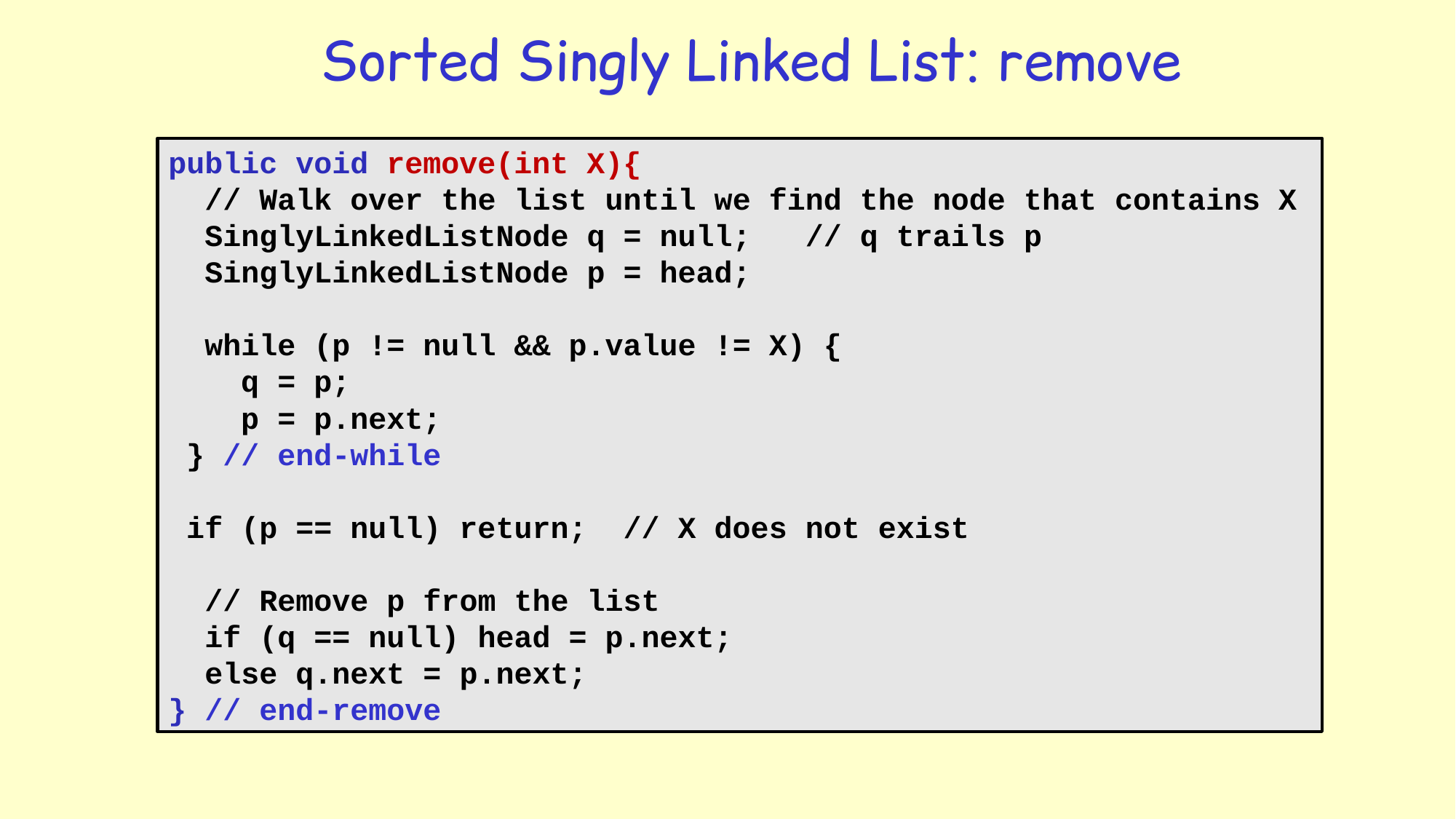

# Sorted Singly Linked List: remove
public void remove(int X){
  // Walk over the list until we find the node that contains X
  SinglyLinkedListNode q = null;   // q trails p
  SinglyLinkedListNode p = head;

  while (p != null && p.value != X) {
    q = p;
    p = p.next;
 } // end-while

 if (p == null) return;  // X does not exist

  // Remove p from the list
  if (q == null) head = p.next;
  else q.next = p.next;
} // end-remove